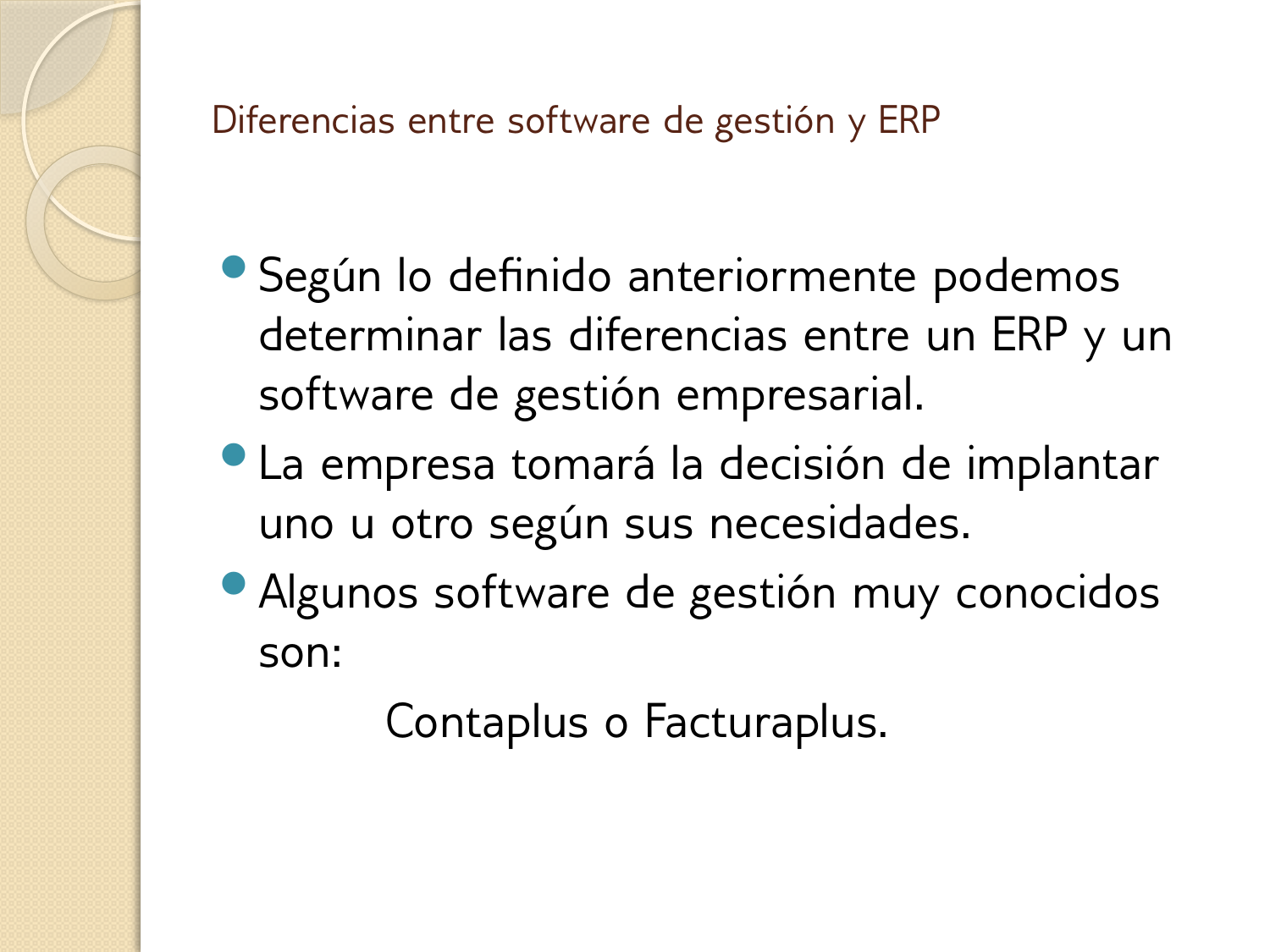

# Diferencias entre software de gestión y ERP
Según lo definido anteriormente podemos determinar las diferencias entre un ERP y un software de gestión empresarial.
La empresa tomará la decisión de implantar uno u otro según sus necesidades.
Algunos software de gestión muy conocidos son:
		Contaplus o Facturaplus.